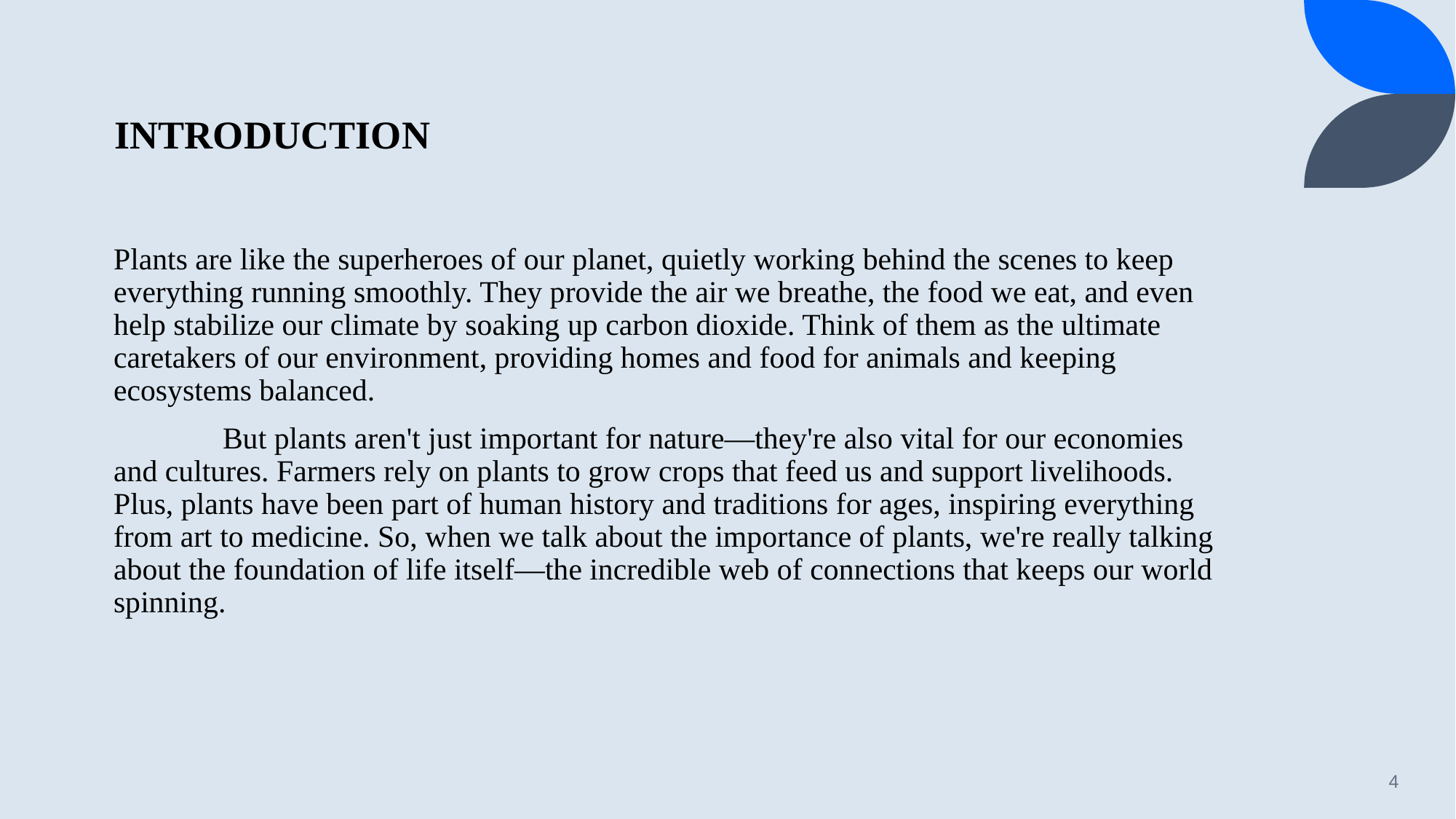

# INTRODUCTION
Plants are like the superheroes of our planet, quietly working behind the scenes to keep everything running smoothly. They provide the air we breathe, the food we eat, and even help stabilize our climate by soaking up carbon dioxide. Think of them as the ultimate caretakers of our environment, providing homes and food for animals and keeping ecosystems balanced.
	But plants aren't just important for nature—they're also vital for our economies and cultures. Farmers rely on plants to grow crops that feed us and support livelihoods. Plus, plants have been part of human history and traditions for ages, inspiring everything from art to medicine. So, when we talk about the importance of plants, we're really talking about the foundation of life itself—the incredible web of connections that keeps our world spinning.

4